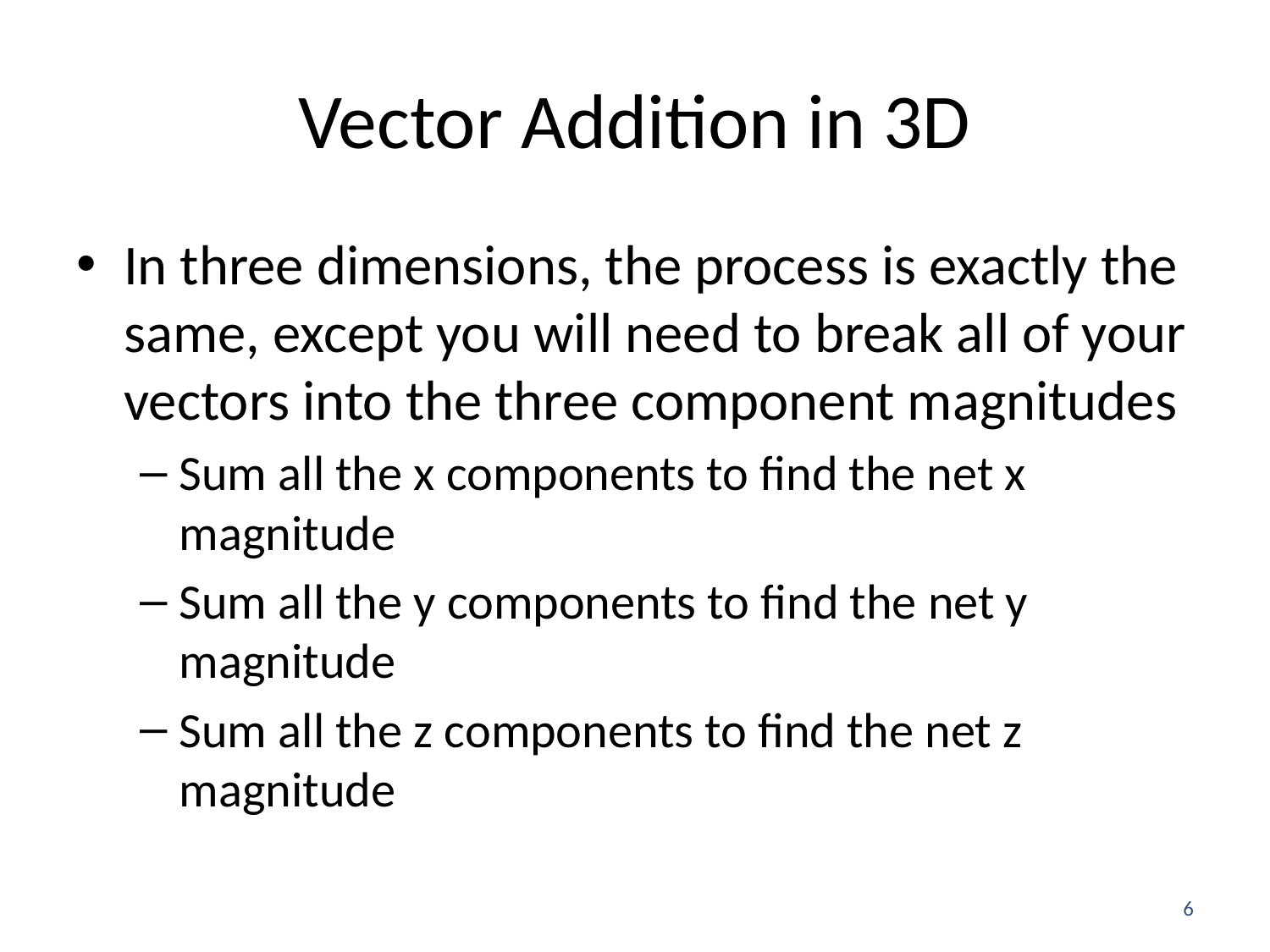

# Vector Addition in 3D
In three dimensions, the process is exactly the same, except you will need to break all of your vectors into the three component magnitudes
Sum all the x components to find the net x magnitude
Sum all the y components to find the net y magnitude
Sum all the z components to find the net z magnitude

6